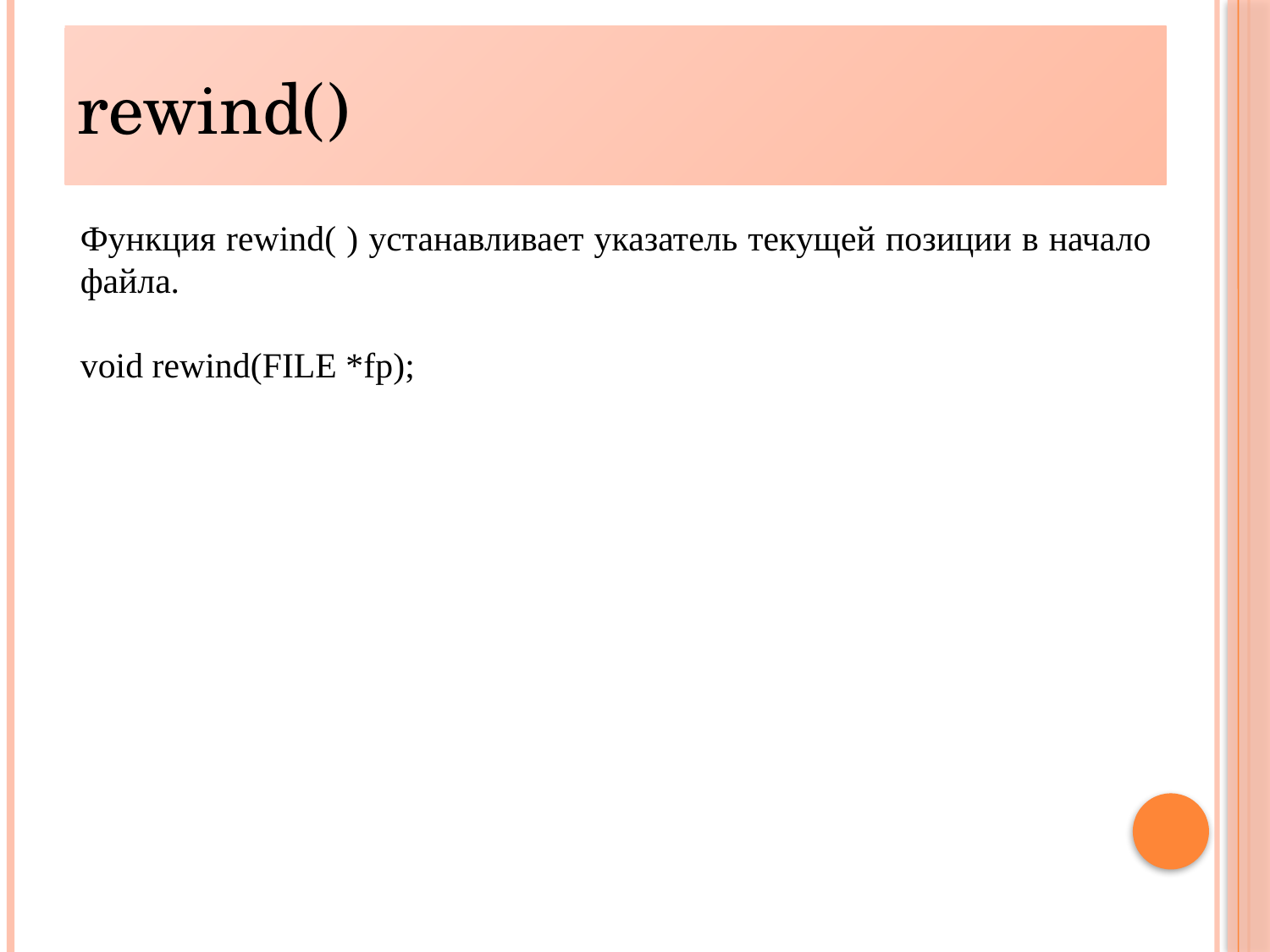

rewind()
19
Функция rewind( ) устанавливает указатель текущей позиции в начало файла.

void rewind(FILE *fp);